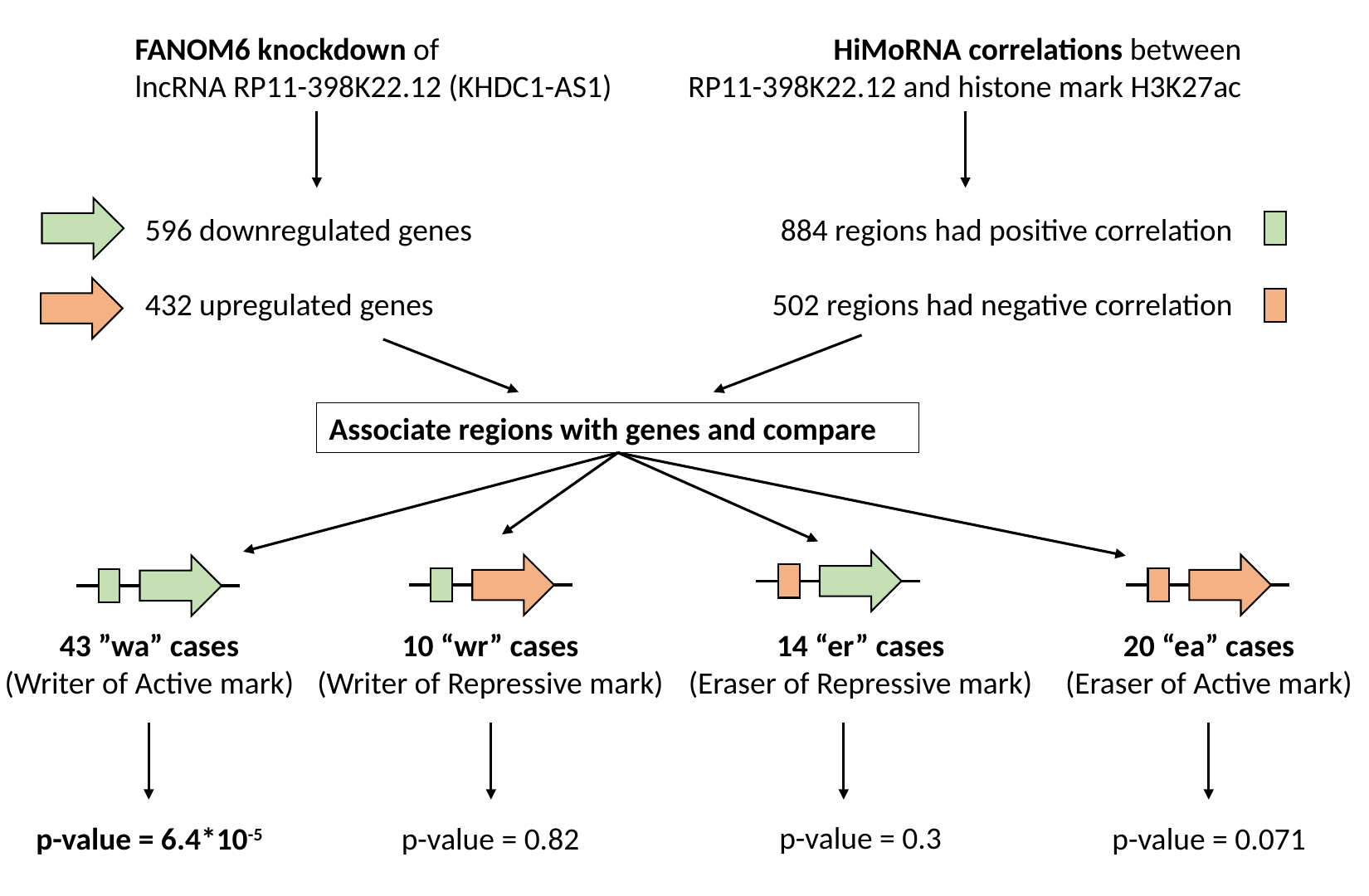

FANOM6 knockdown of
lncRNA RP11-398K22.12 (KHDC1-AS1)
HiMoRNA correlations between
RP11-398K22.12 and histone mark H3K27ac

596 downregulated genes

432 upregulated genes
884 regions had positive correlation

502 regions had negative correlation

Associate regions with genes and compare

14 “er” cases
(Eraser of Repressive mark)
43 ”wa” cases
(Writer of Active mark)
10 “wr” cases
(Writer of Repressive mark)
20 “ea” cases
(Eraser of Active mark)
p-value = 0.3
p-value = 6.4*10-5
p-value = 0.82
p-value = 0.071